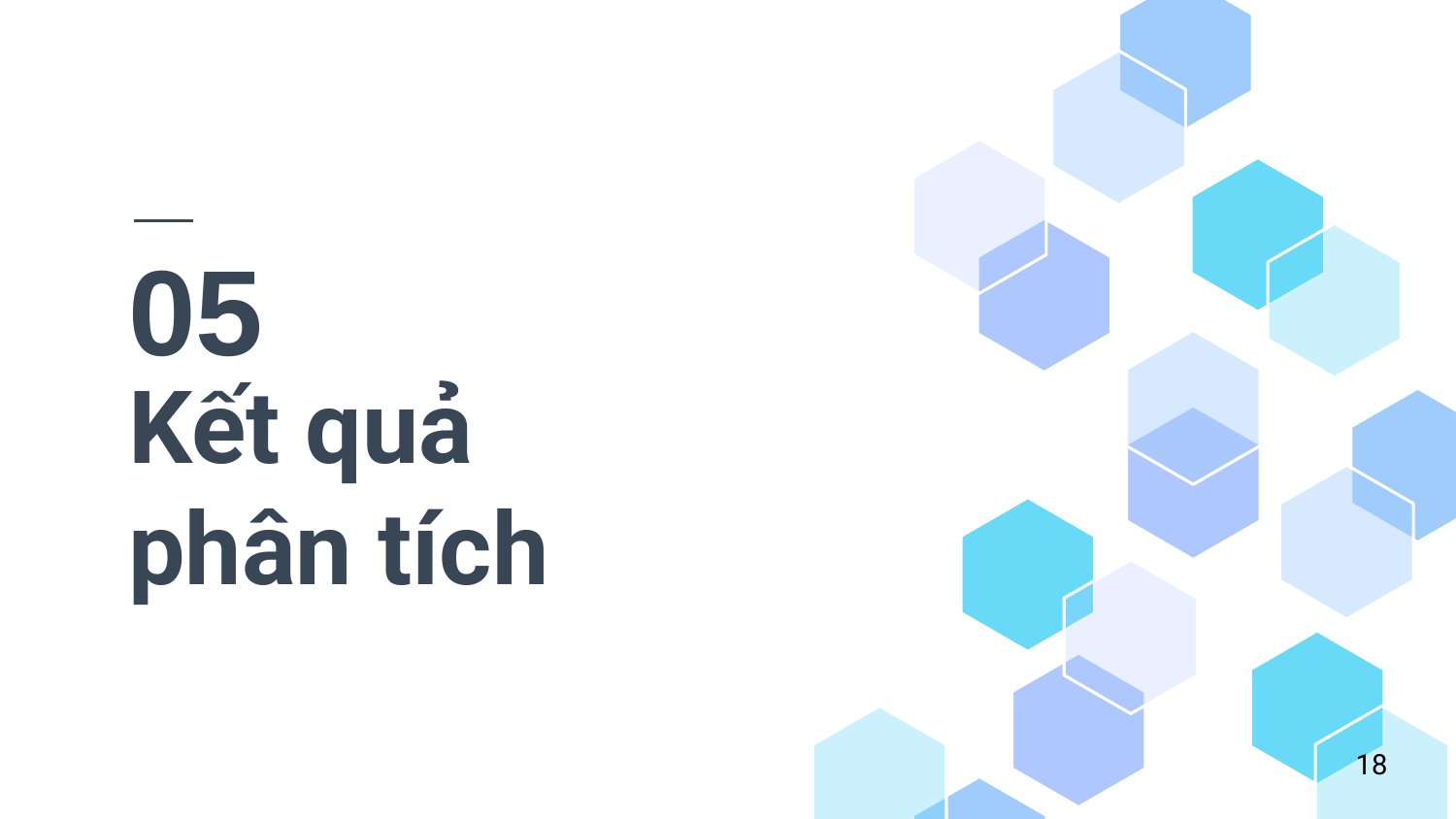

05
# Kết quả phân tích
18